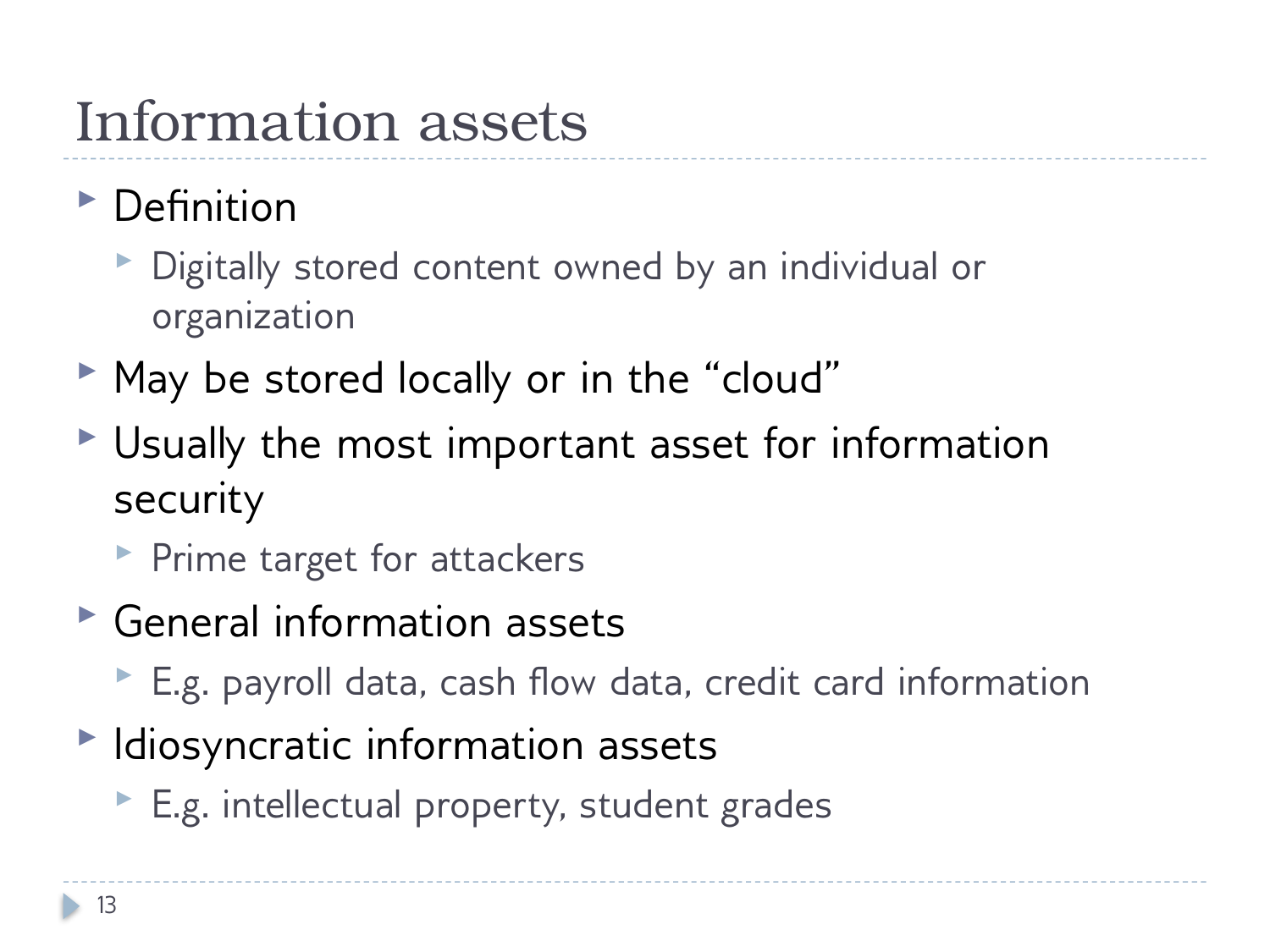

# Information assets
Definition
Digitally stored content owned by an individual or organization
May be stored locally or in the “cloud”
Usually the most important asset for information security
Prime target for attackers
General information assets
E.g. payroll data, cash flow data, credit card information
Idiosyncratic information assets
E.g. intellectual property, student grades
13